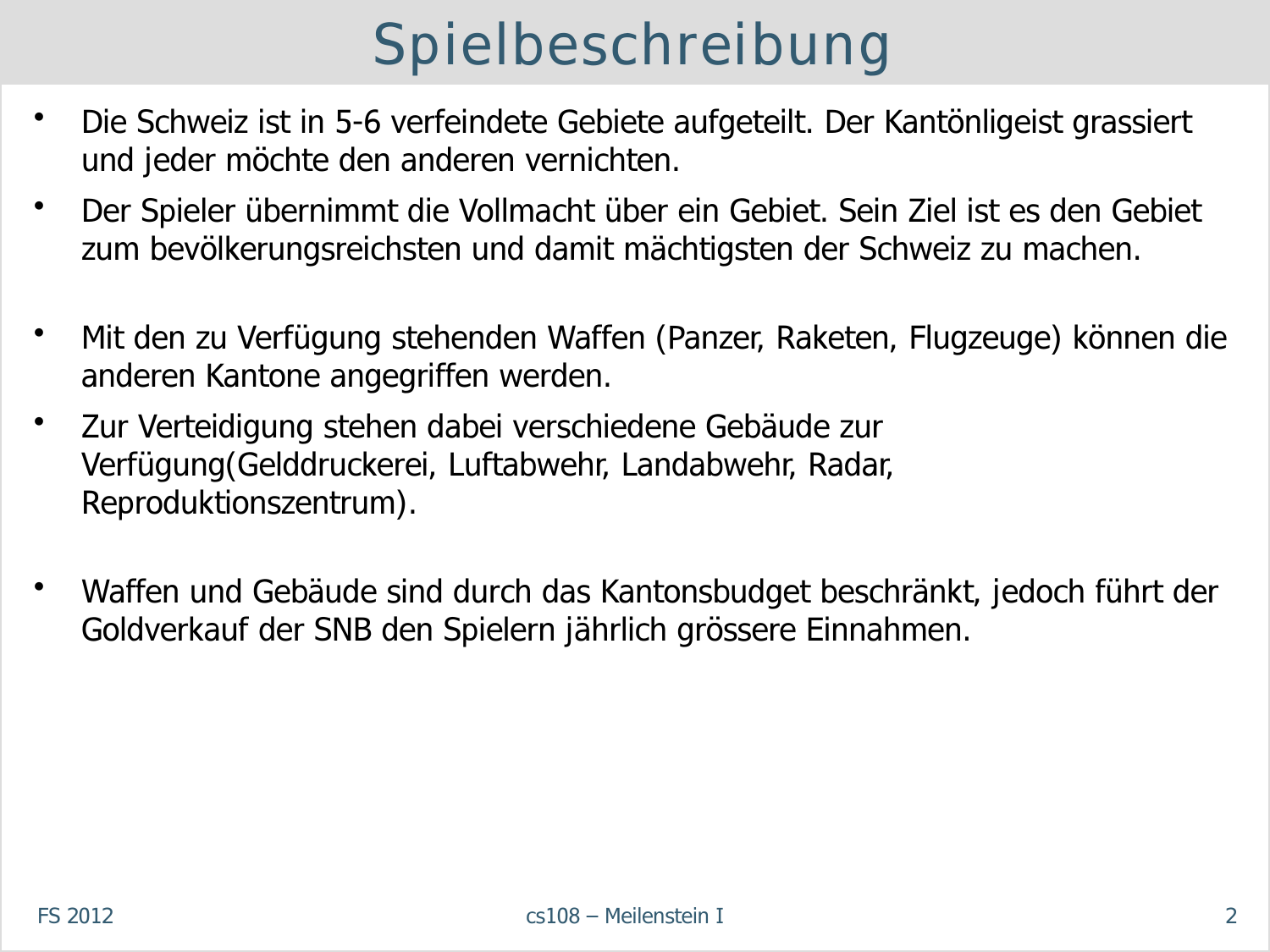

# Spielbeschreibung
Die Schweiz ist in 5-6 verfeindete Gebiete aufgeteilt. Der Kantönligeist grassiert und jeder möchte den anderen vernichten.
Der Spieler übernimmt die Vollmacht über ein Gebiet. Sein Ziel ist es den Gebiet zum bevölkerungsreichsten und damit mächtigsten der Schweiz zu machen.
Mit den zu Verfügung stehenden Waffen (Panzer, Raketen, Flugzeuge) können die anderen Kantone angegriffen werden.
Zur Verteidigung stehen dabei verschiedene Gebäude zur Verfügung(Gelddruckerei, Luftabwehr, Landabwehr, Radar, Reproduktionszentrum).
Waffen und Gebäude sind durch das Kantonsbudget beschränkt, jedoch führt der Goldverkauf der SNB den Spielern jährlich grössere Einnahmen.
FS 2012
cs108 – Meilenstein I
2